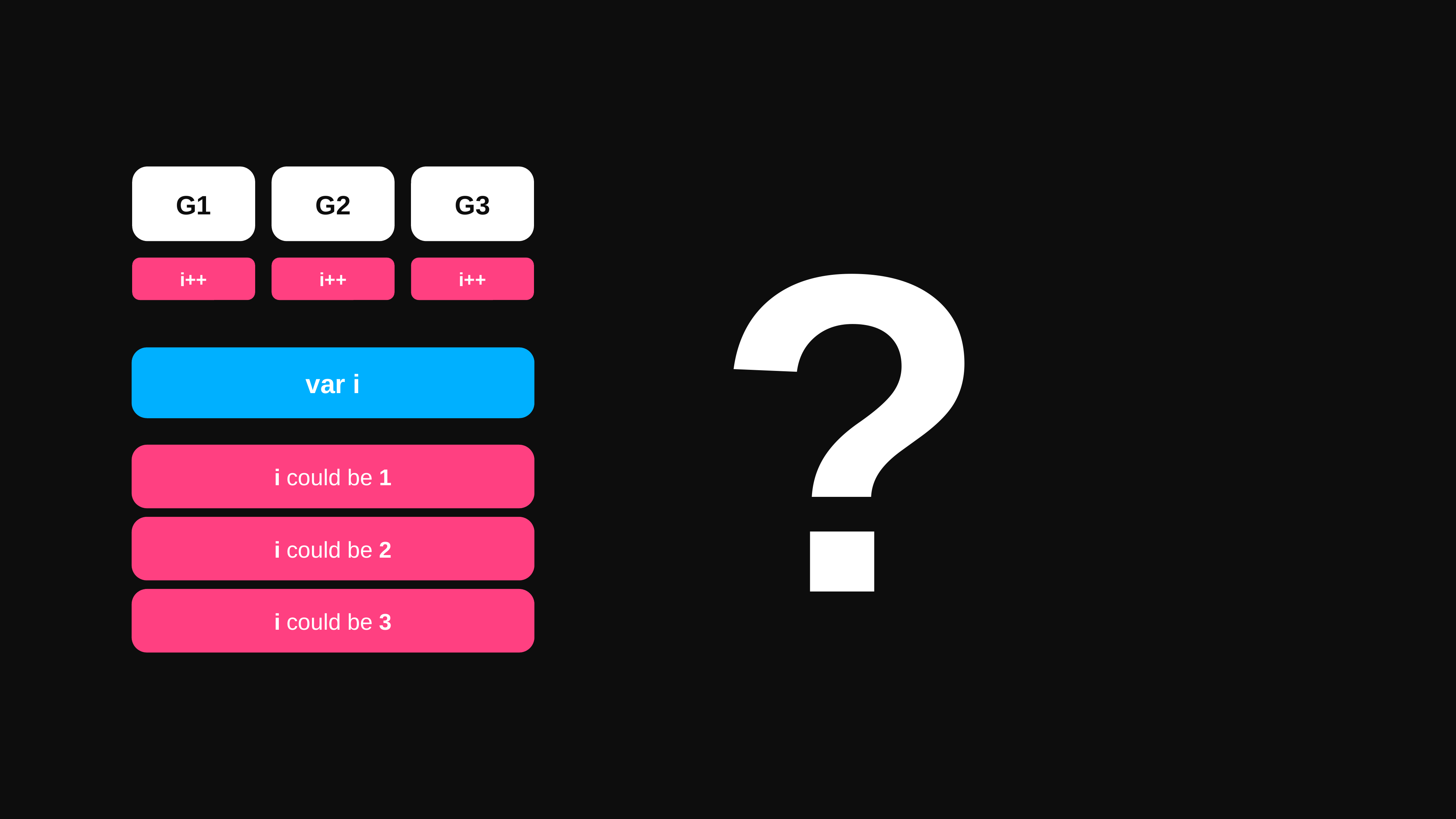

?

G1
G2
G3

i++
i++
i++

var i

i could be 1

i could be 2

i could be 3